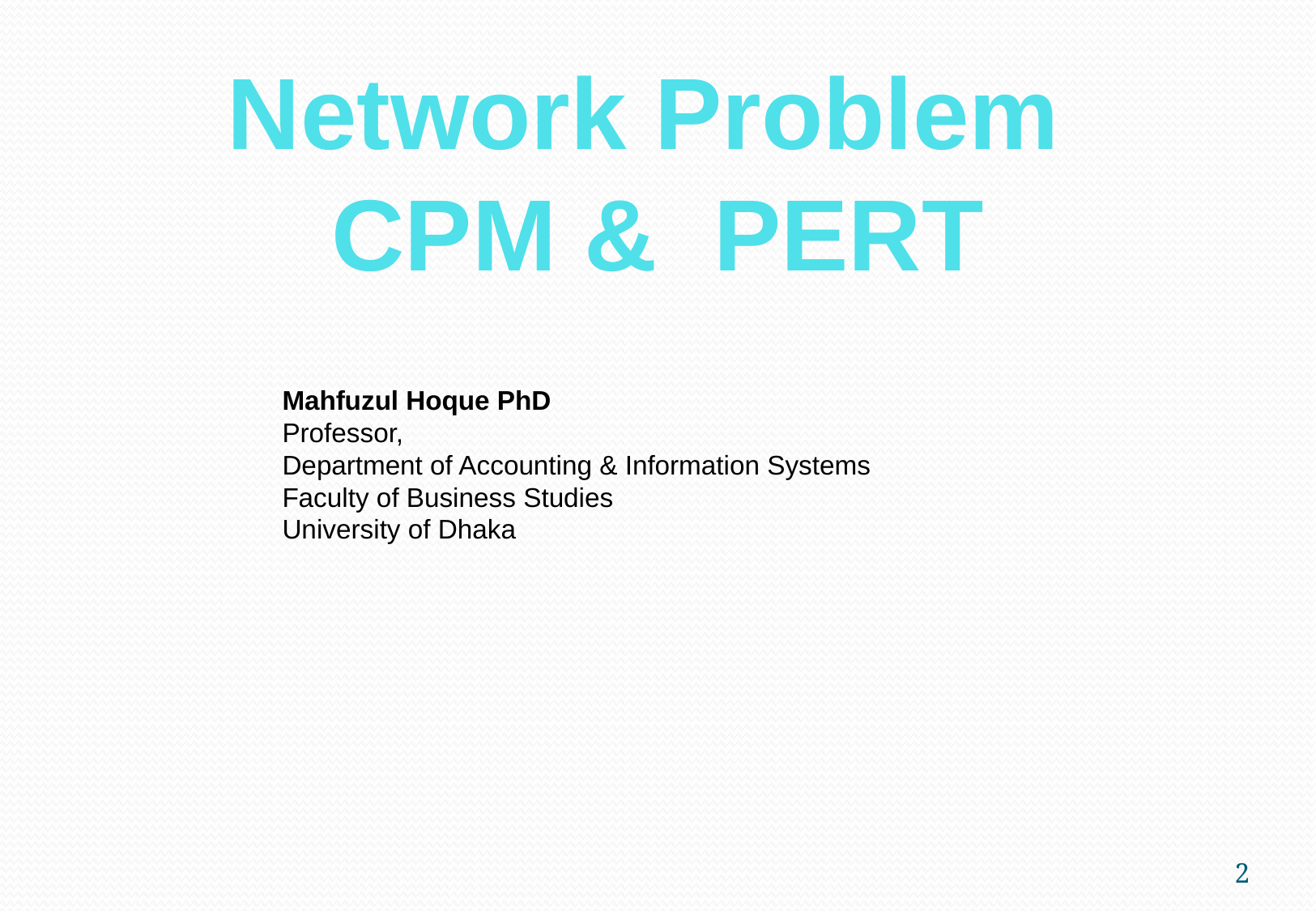

# Network Problem CPM &  PERT
Mahfuzul Hoque PhD
Professor,
Department of Accounting & Information Systems
Faculty of Business Studies
University of Dhaka
2